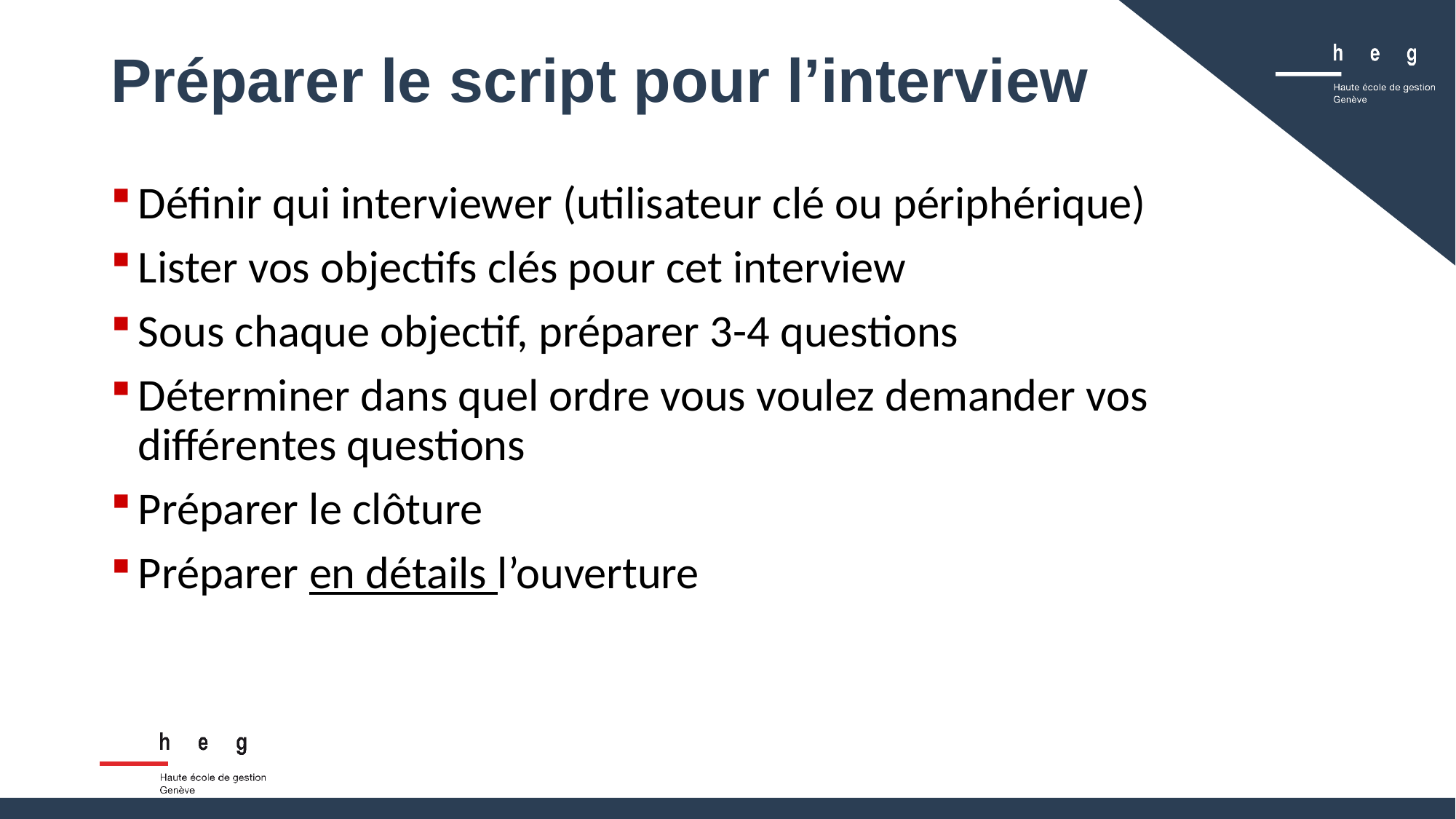

# Préparer le script pour l’interview
Définir qui interviewer (utilisateur clé ou périphérique)
Lister vos objectifs clés pour cet interview
Sous chaque objectif, préparer 3-4 questions
Déterminer dans quel ordre vous voulez demander vos différentes questions
Préparer le clôture
Préparer en détails l’ouverture